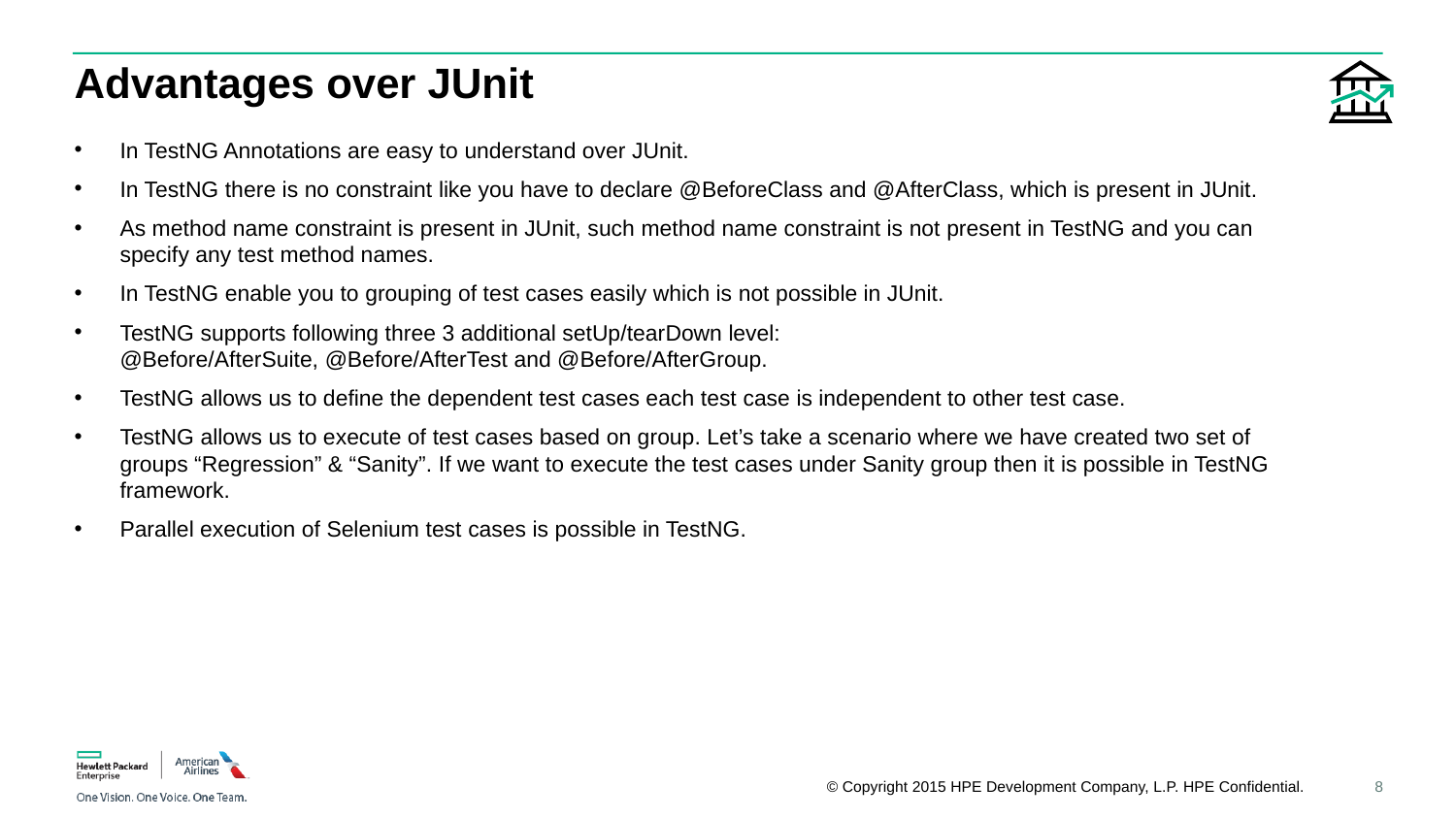

# Advantages over JUnit
In TestNG Annotations are easy to understand over JUnit.
In TestNG there is no constraint like you have to declare @BeforeClass and @AfterClass, which is present in JUnit.
As method name constraint is present in JUnit, such method name constraint is not present in TestNG and you can specify any test method names.
In TestNG enable you to grouping of test cases easily which is not possible in JUnit.
TestNG supports following three 3 additional setUp/tearDown level:
@Before/AfterSuite, @Before/AfterTest and @Before/AfterGroup.
TestNG allows us to define the dependent test cases each test case is independent to other test case.
TestNG allows us to execute of test cases based on group. Let’s take a scenario where we have created two set of groups “Regression” & “Sanity”. If we want to execute the test cases under Sanity group then it is possible in TestNG framework.
Parallel execution of Selenium test cases is possible in TestNG.

8